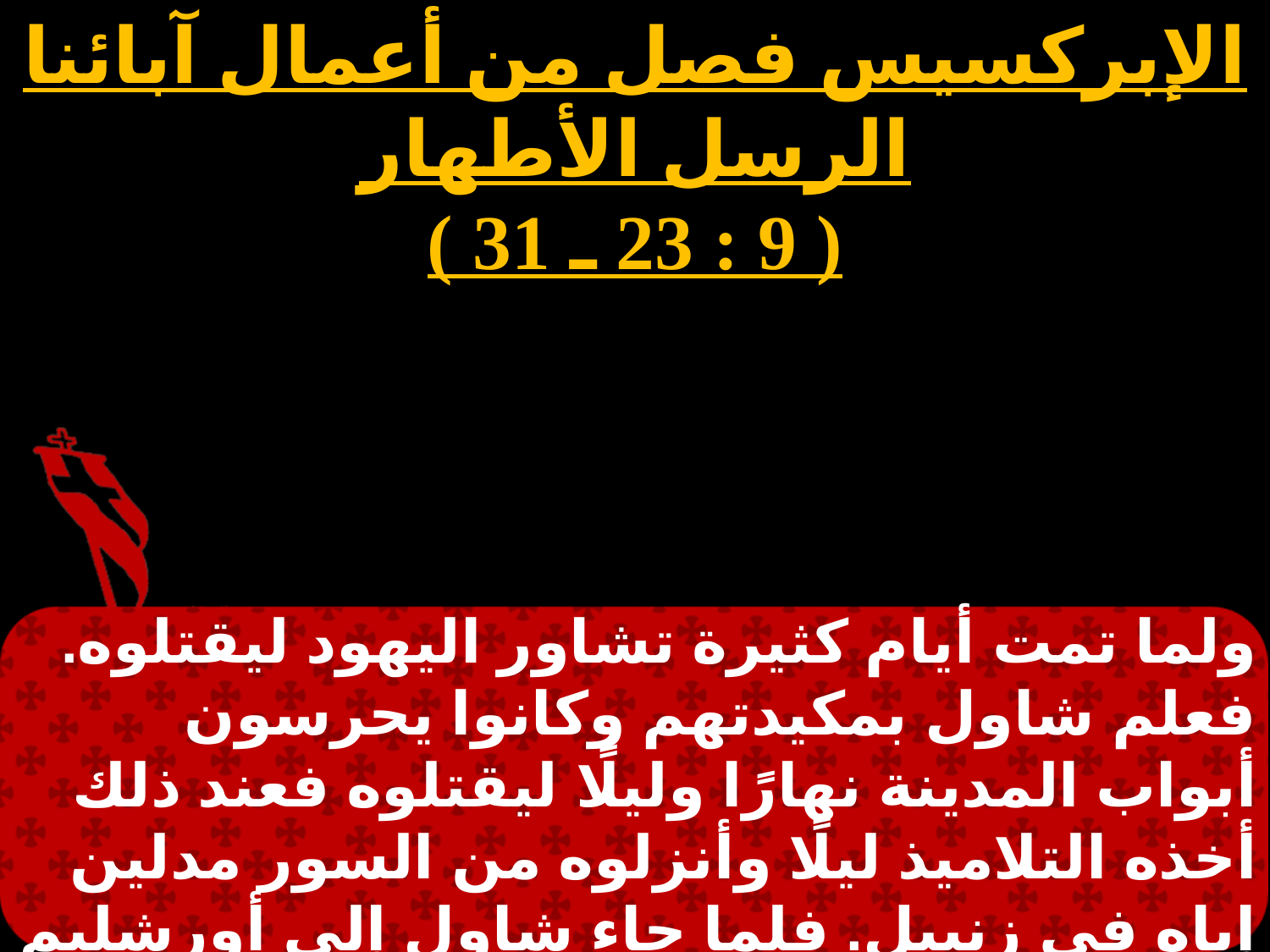

الإبركسيس فصل من أعمال آبائنا الرسل الأطهار
( 9 : 23 ـ 31 )
ولما تمت أيام كثيرة تشاور اليهود ليقتلوه. فعلم شاول بمكيدتهم وكانوا يحرسون أبواب المدينة نهارًا وليلًا ليقتلوه فعند ذلك أخذه التلاميذ ليلًا وأنزلوه من السور مدلين إياه في زنبيل. فلما جاء شاول إلى أورشليم كان يطلب أن يلتصق بالتلاميذ فكانوا